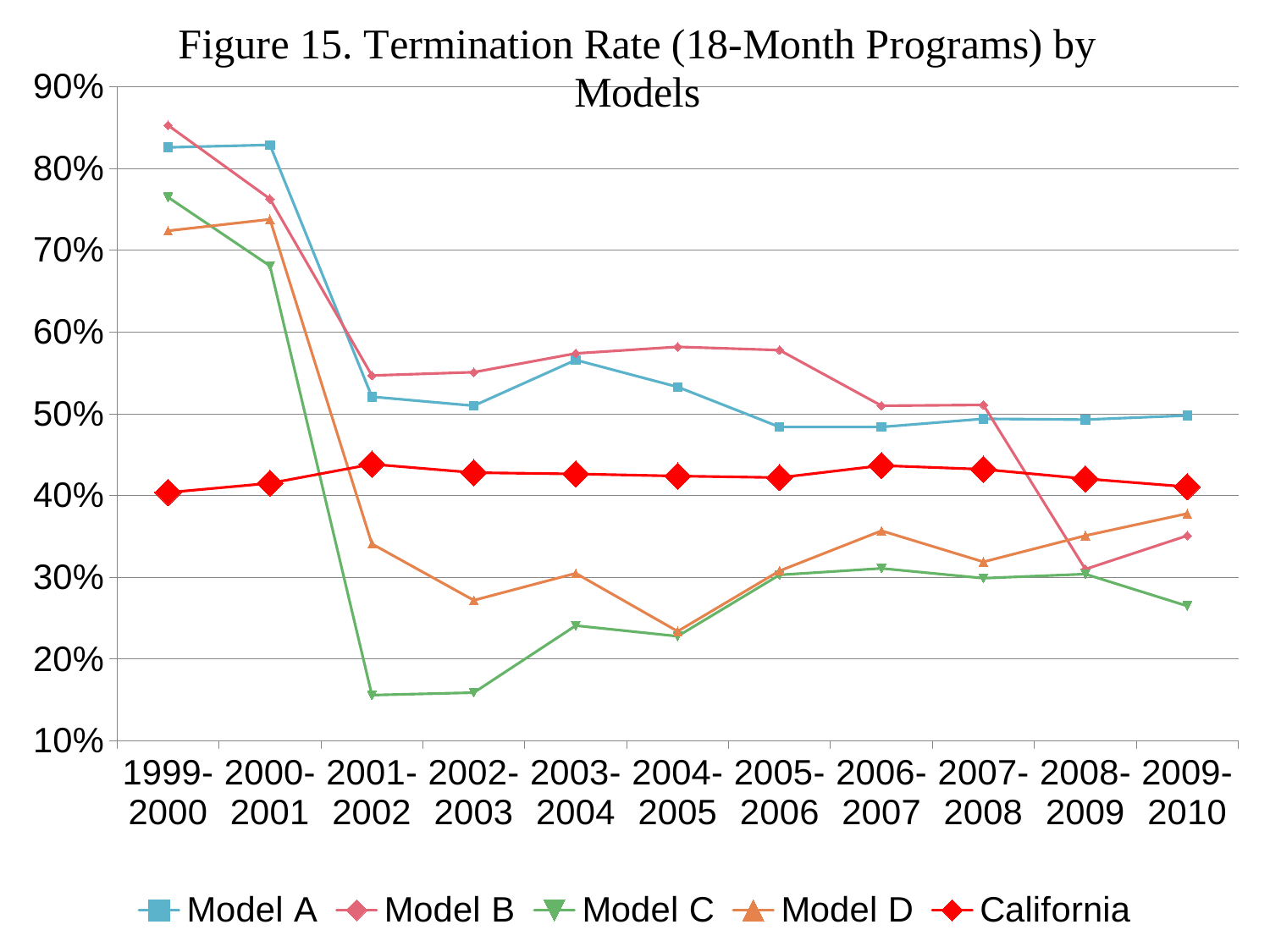

### Chart: Figure 15. Termination Rate (18-Month Programs) by Models

| Category |  |  |  |  |  |
|---|---|---|---|---|---|
|  | 0.826 | 0.853 | 0.765 | 0.724 | 0.40384615384615385 |
|  | 0.829 | 0.763 | 0.681 | 0.738 | 0.41513326775903847 |
|  | 0.521 | 0.547 | 0.156 | 0.341 | 0.4384487270996907 |
|  | 0.51 | 0.551 | 0.159 | 0.272 | 0.4281339424669913 |
|  | 0.566 | 0.574 | 0.241 | 0.305 | 0.42658046738381644 |
|  | 0.533 | 0.582 | 0.228 | 0.234 | 0.42395275374261776 |
|  | 0.484 | 0.578 | 0.303 | 0.308 | 0.42206514206514206 |
|  | 0.484 | 0.51 | 0.311 | 0.357 | 0.4368099753214703 |
|  | 0.494 | 0.511 | 0.299 | 0.319 | 0.43224912833739315 |
|  | 0.493 | 0.31 | 0.304 | 0.351 | 0.4206209724663152 |
|  | 0.498 | 0.351 | 0.265 | 0.378 | 0.4108135201691111 |